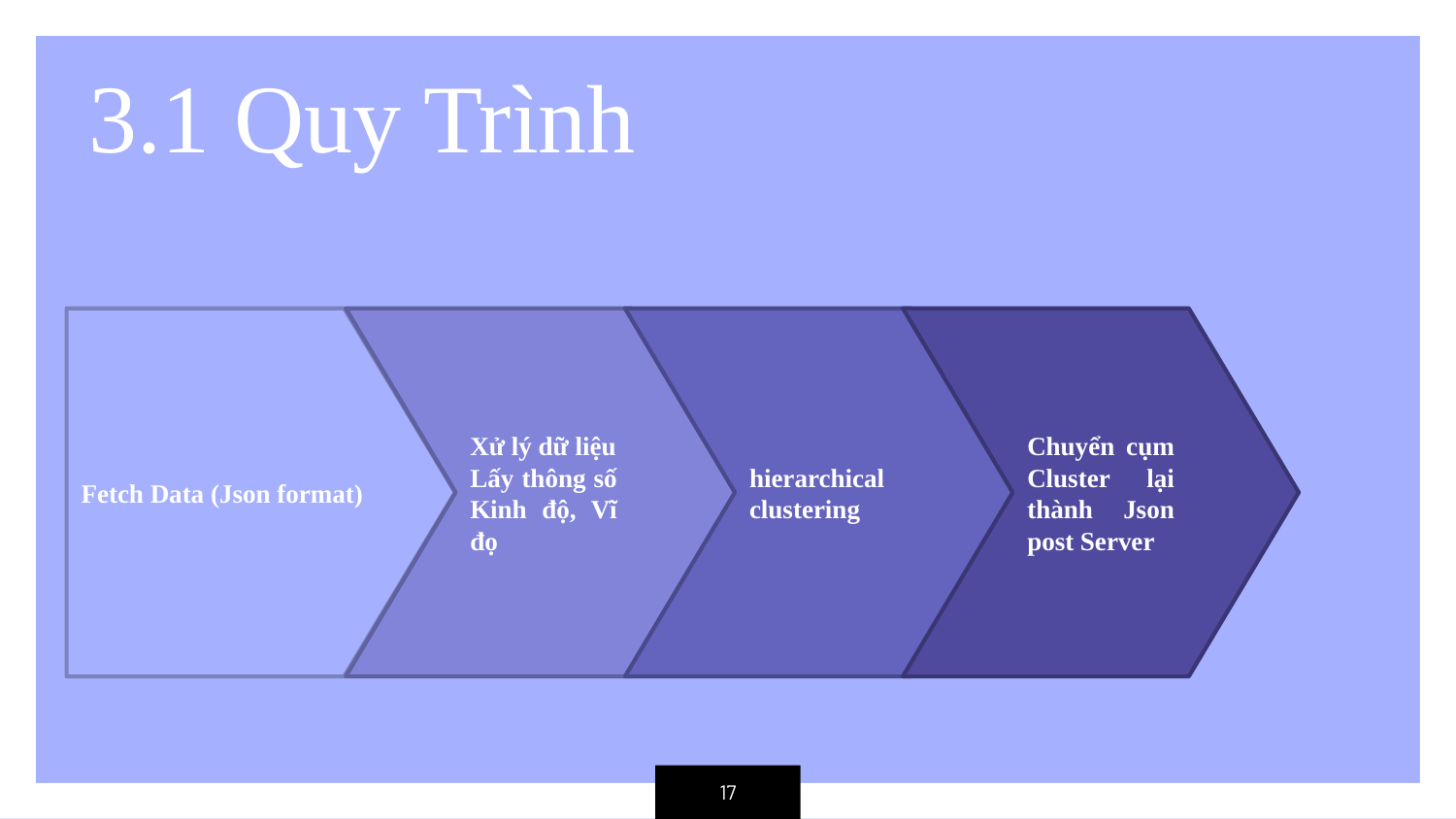

3.1 Quy Trình
Fetch Data (Json format)
Xử lý dữ liệu
Lấy thông số
Kinh độ, Vĩ đọ
hierarchical clustering
Chuyển cụm Cluster lại thành Json post Server
17